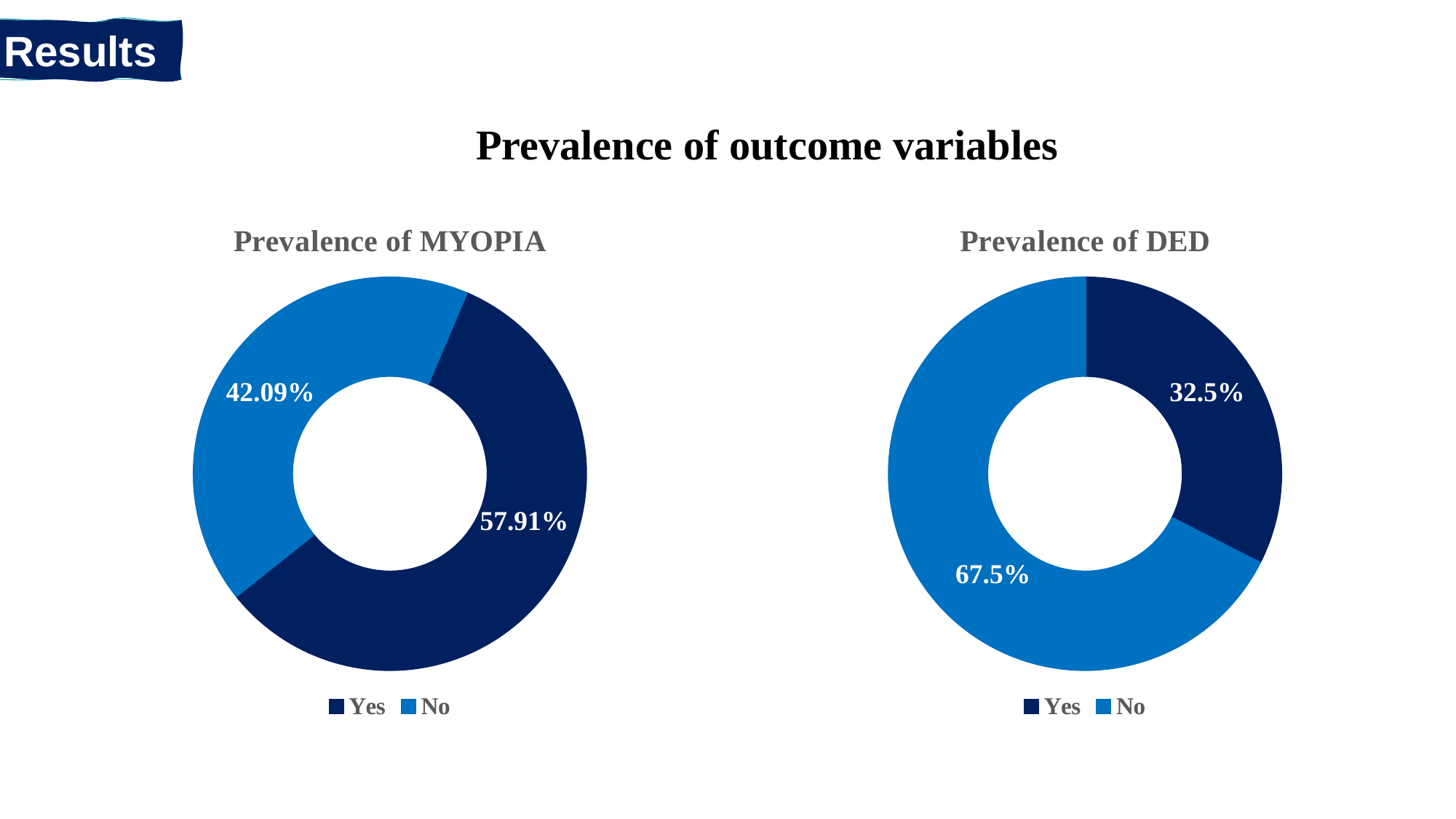

Results
Prevalence of outcome variables

### Chart: Prevalence of MYOPIA

| Category | MYOPIA |
|---|---|
| Yes | 0.5791 |
| No | 0.4209 |

### Chart: Prevalence of DED

| Category | Prevalence of DED |
|---|---|
| Yes | 0.325 |
| No | 0.675 |
42.09%
32.5%
57.91%
67.5%